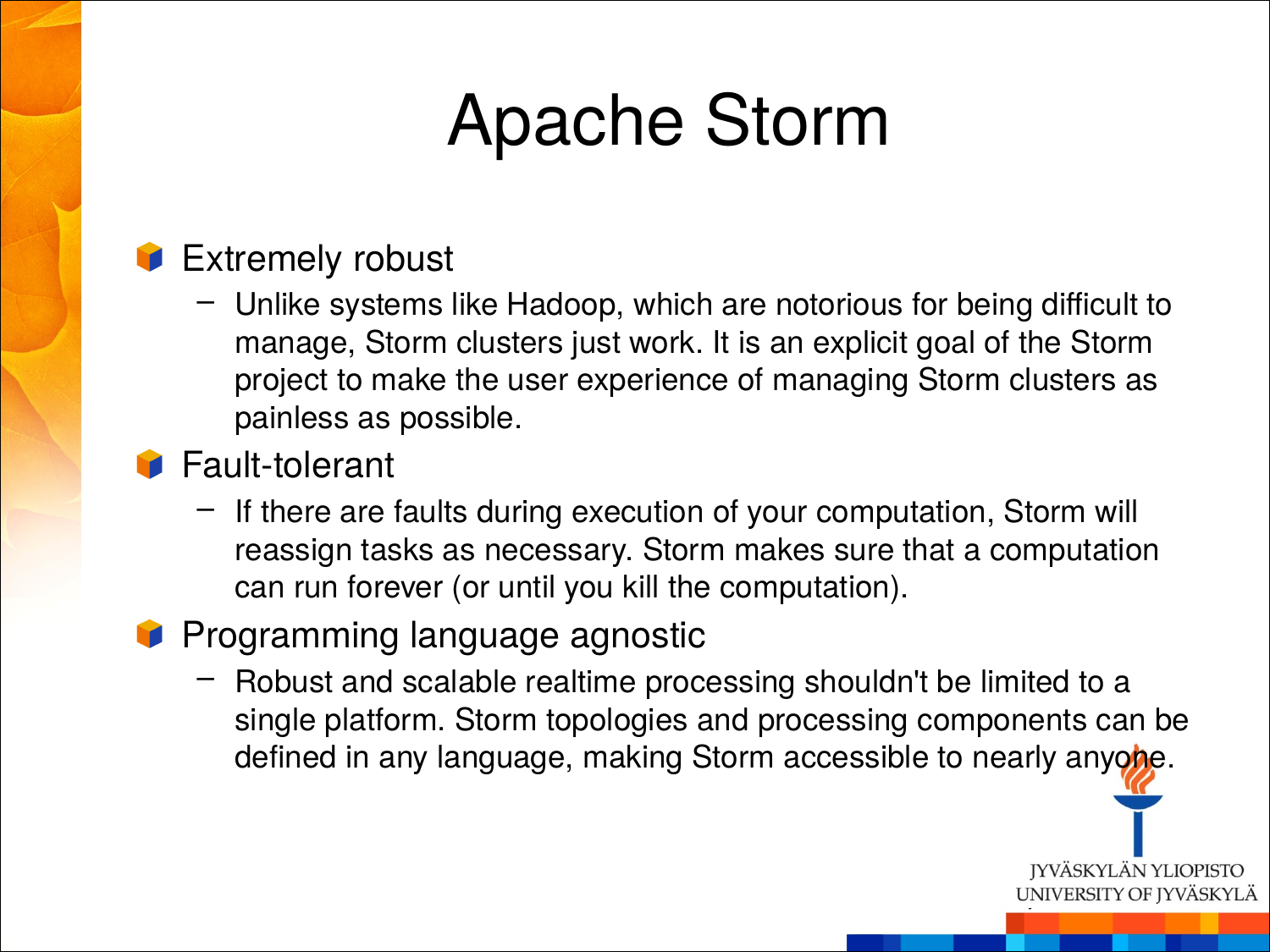

# Apache Storm
Extremely robust
Unlike systems like Hadoop, which are notorious for being difficult to manage, Storm clusters just work. It is an explicit goal of the Storm project to make the user experience of managing Storm clusters as painless as possible.
Fault-tolerant
If there are faults during execution of your computation, Storm will reassign tasks as necessary. Storm makes sure that a computation can run forever (or until you kill the computation).
Programming language agnostic
Robust and scalable realtime processing shouldn't be limited to a single platform. Storm topologies and processing components can be defined in any language, making Storm accessible to nearly anyone.